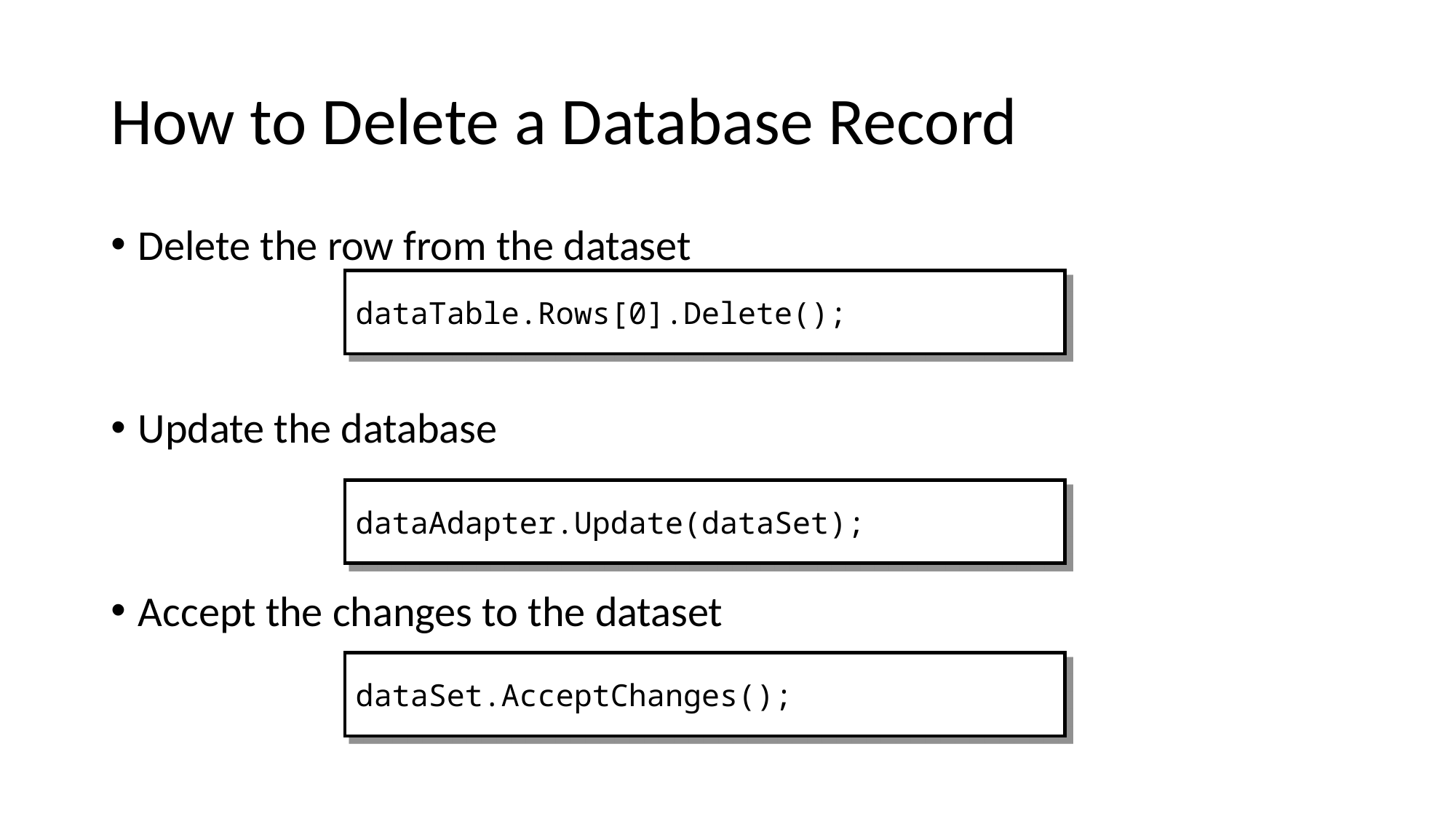

# How to Delete a Database Record
Delete the row from the dataset

Update the database

Accept the changes to the dataset

dataTable.Rows[0].Delete();
dataAdapter.Update(dataSet);
dataSet.AcceptChanges();